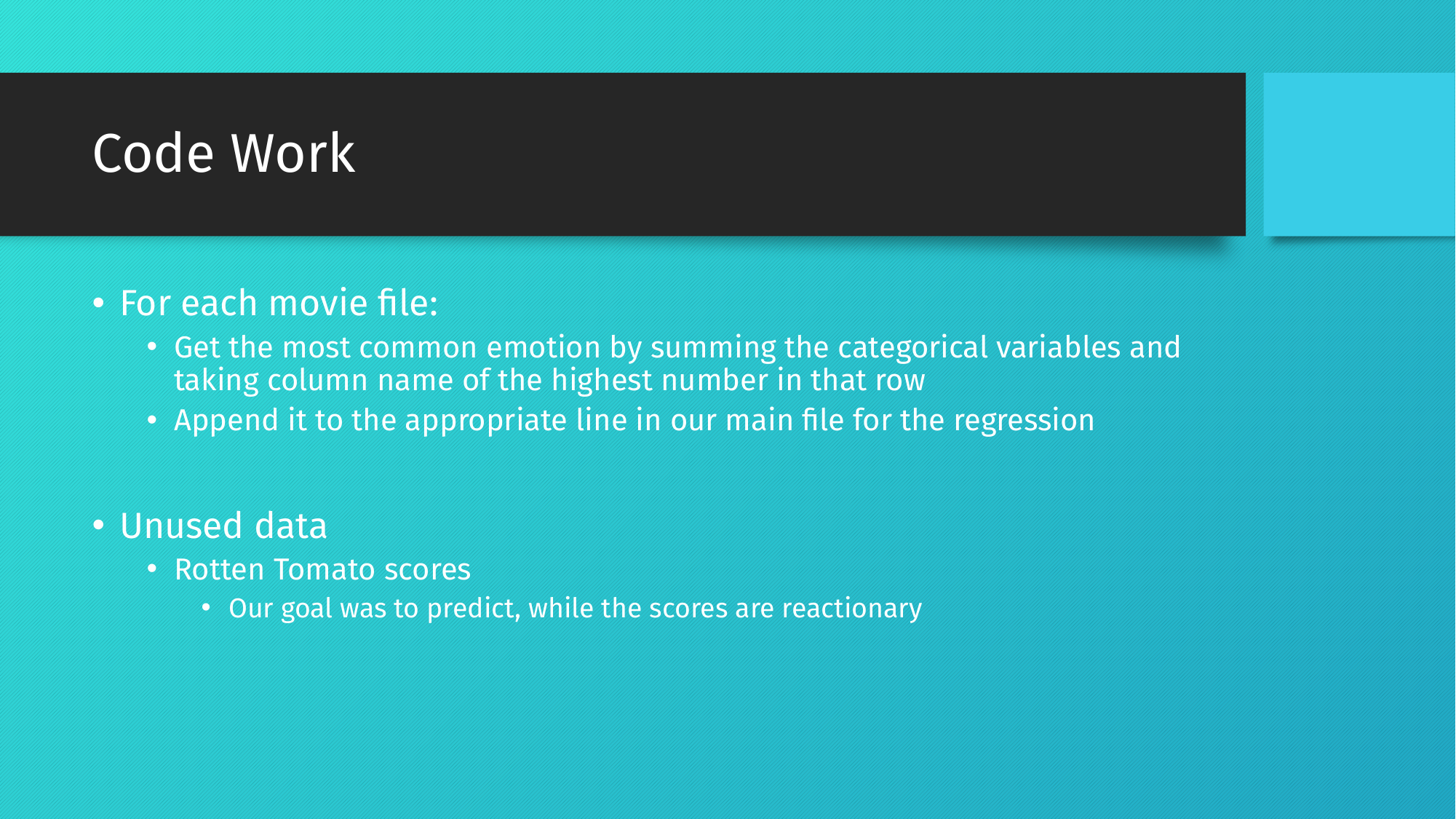

# Code Work
For each movie file:
Get the most common emotion by summing the categorical variables and taking column name of the highest number in that row
Append it to the appropriate line in our main file for the regression

Unused data
Rotten Tomato scores
Our goal was to predict, while the scores are reactionary